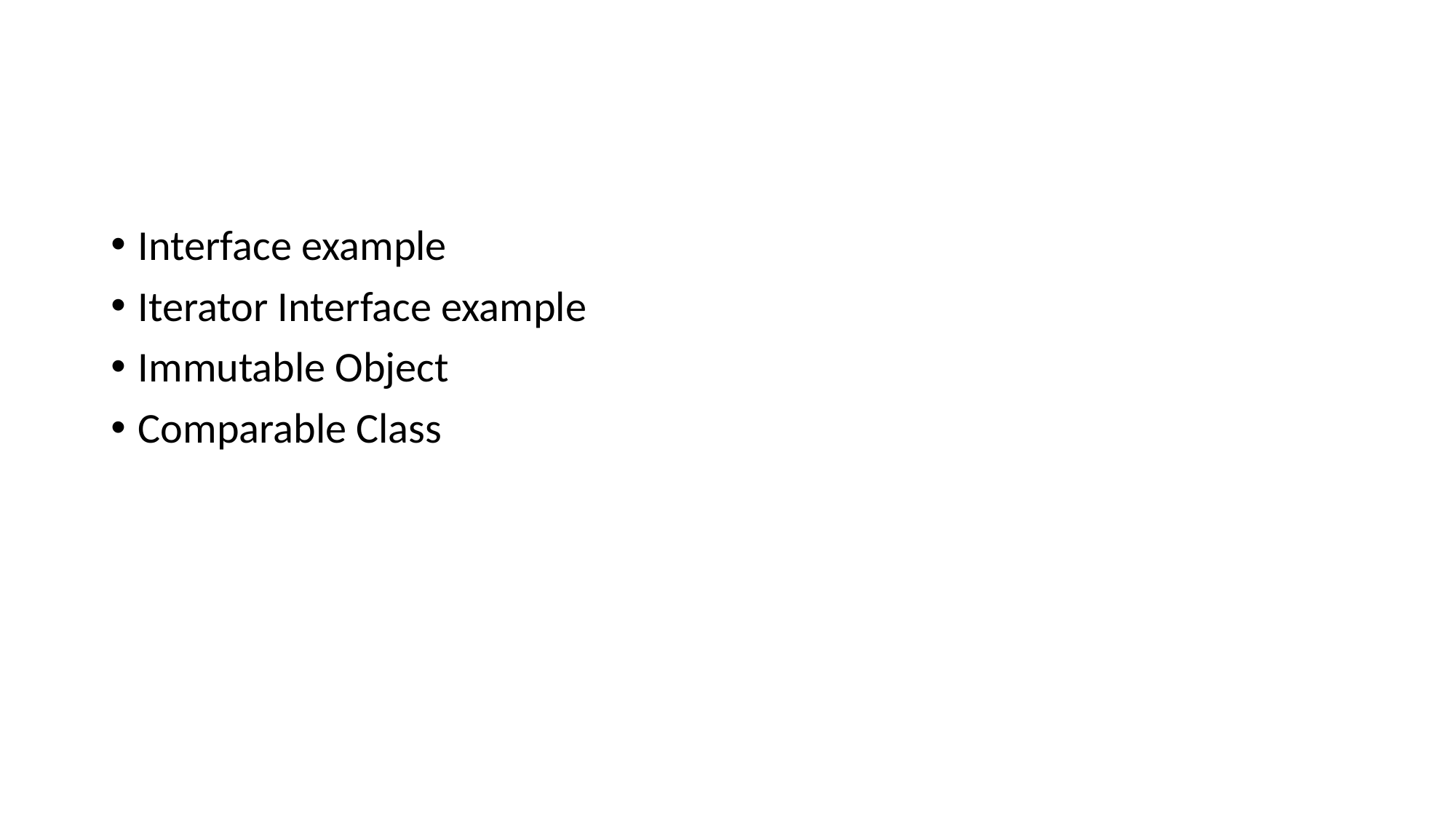

#
Interface example
Iterator Interface example
Immutable Object
Comparable Class